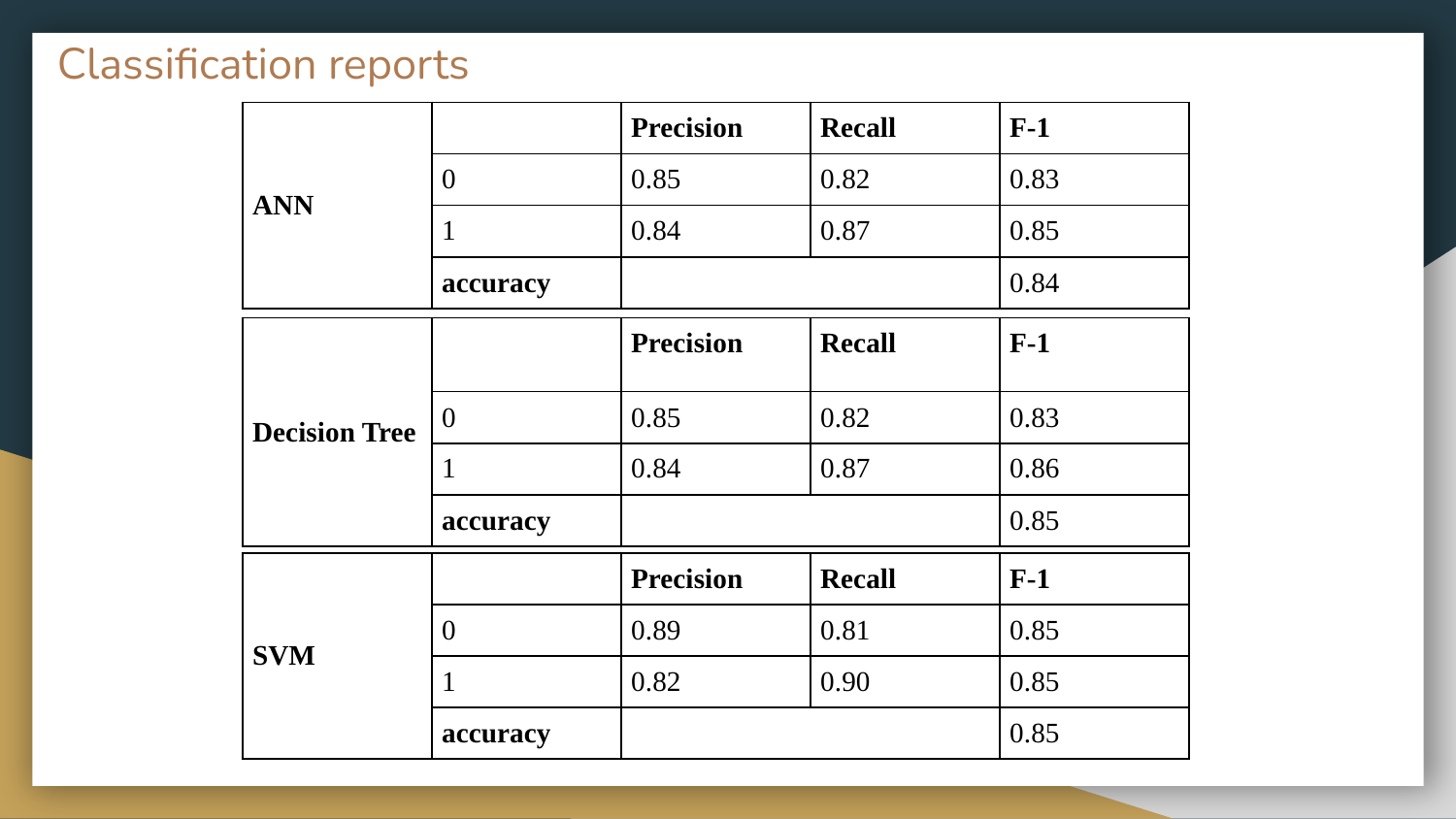

# Classification reports
| ANN |  | Precision | Recall | F-1 |
| --- | --- | --- | --- | --- |
|  | 0 | 0.85 | 0.82 | 0.83 |
|  | 1 | 0.84 | 0.87 | 0.85 |
|  | accuracy |  |  | 0.84 |
| Decision Tree |  | Precision | Recall | F-1 |
| --- | --- | --- | --- | --- |
|  | 0 | 0.85 | 0.82 | 0.83 |
|  | 1 | 0.84 | 0.87 | 0.86 |
|  | accuracy |  |  | 0.85 |
| SVM |  | Precision | Recall | F-1 |
| --- | --- | --- | --- | --- |
|  | 0 | 0.89 | 0.81 | 0.85 |
|  | 1 | 0.82 | 0.90 | 0.85 |
|  | accuracy |  |  | 0.85 |